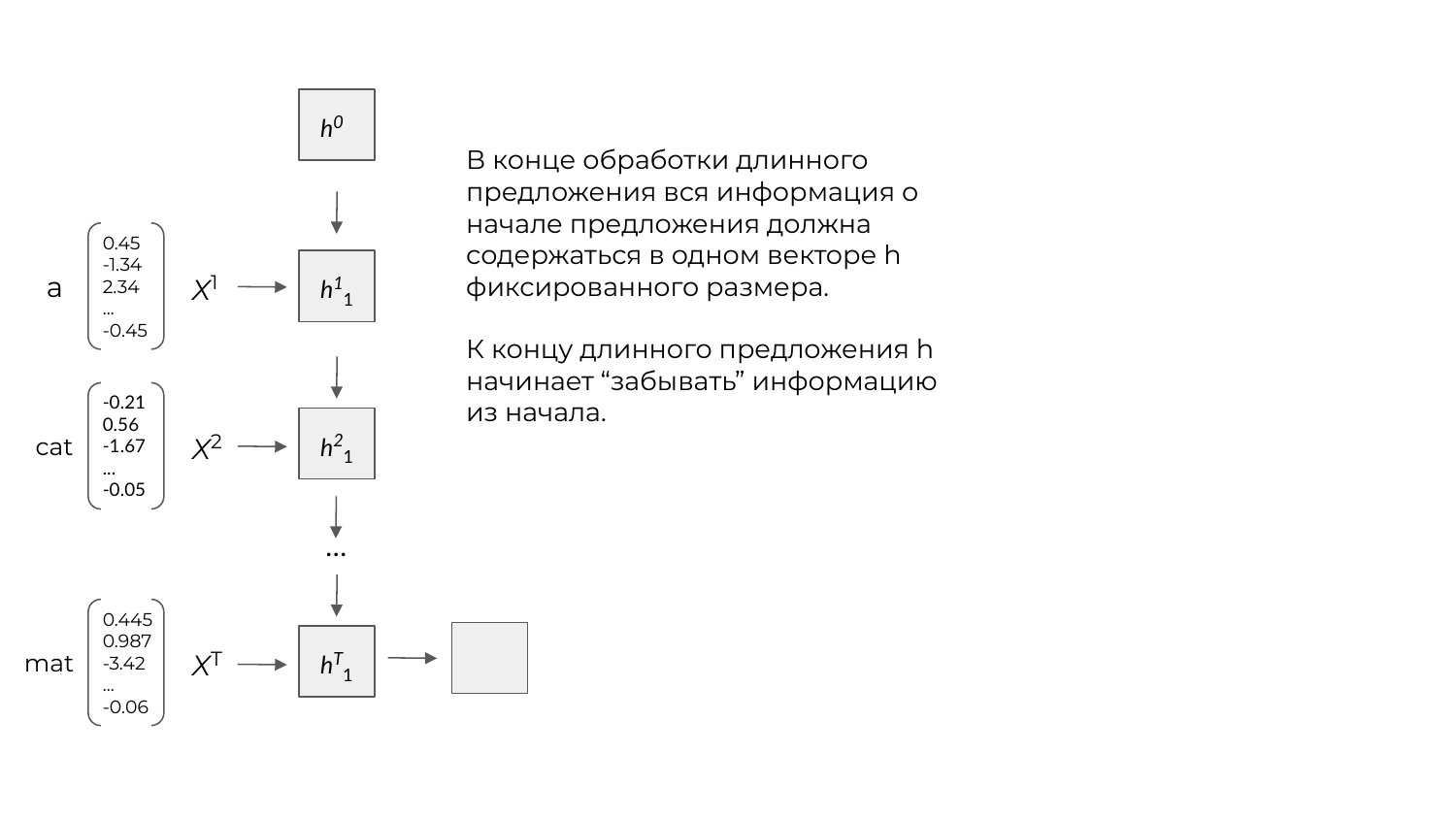

h0
В конце обработки длинного предложения вся информация о начале предложения должна содержаться в одном векторе h фиксированного размера.

К концу длинного предложения h начинает “забывать” информацию из начала.
0.45
-1.34
2.34
...
-0.45

X1
h11
a
-0.21
0.56
-1.67
...
-0.05

X2
h21
cat
…
0.445
0.987
-3.42
...
-0.06

XT
hT1
mat